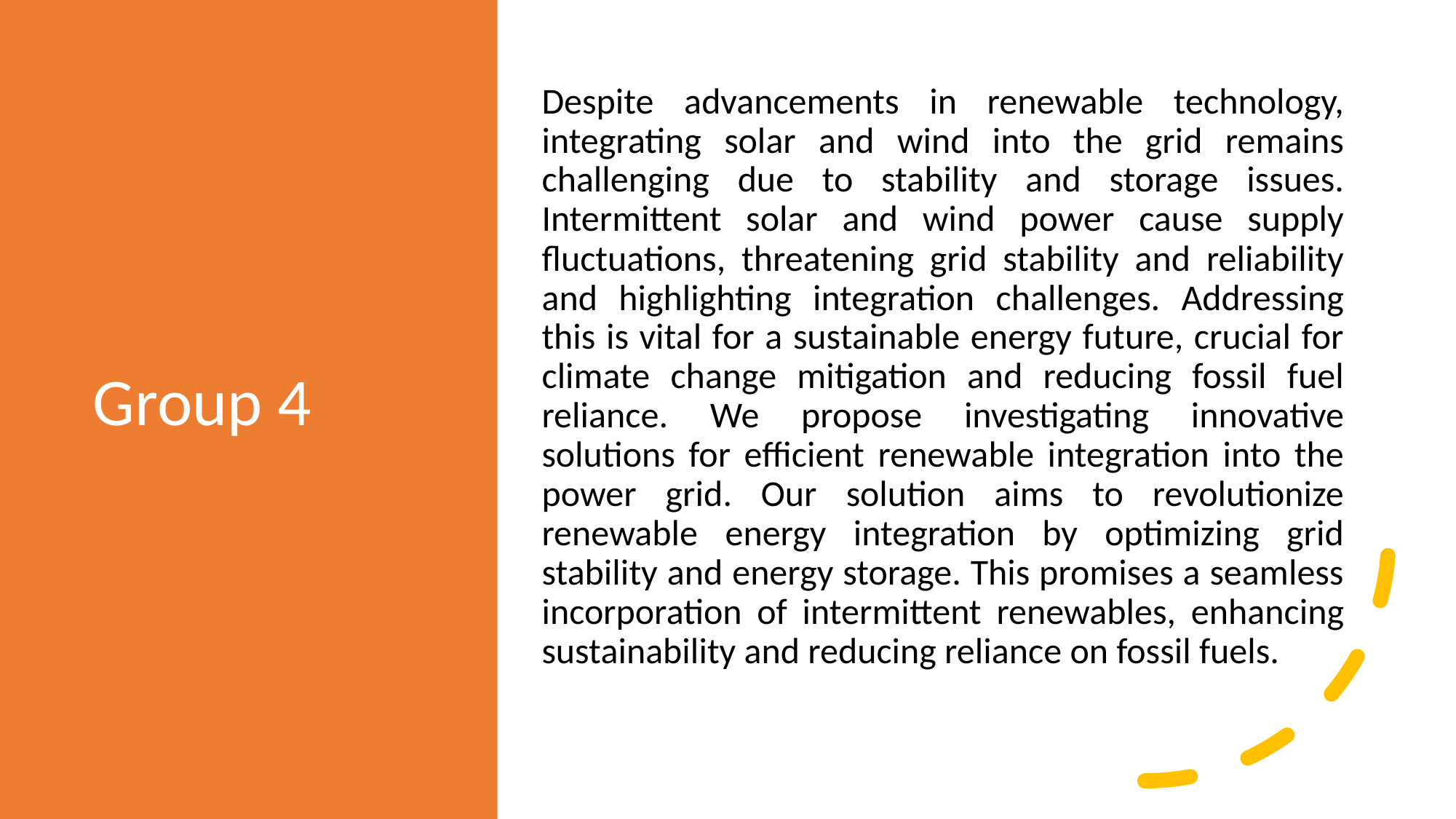

# Group 4
Despite advancements in renewable technology, integrating solar and wind into the grid remains challenging due to stability and storage issues. Intermittent solar and wind power cause supply fluctuations, threatening grid stability and reliability and highlighting integration challenges. Addressing this is vital for a sustainable energy future, crucial for climate change mitigation and reducing fossil fuel reliance. We propose investigating innovative solutions for efficient renewable integration into the power grid. Our solution aims to revolutionize renewable energy integration by optimizing grid stability and energy storage. This promises a seamless incorporation of intermittent renewables, enhancing sustainability and reducing reliance on fossil fuels.